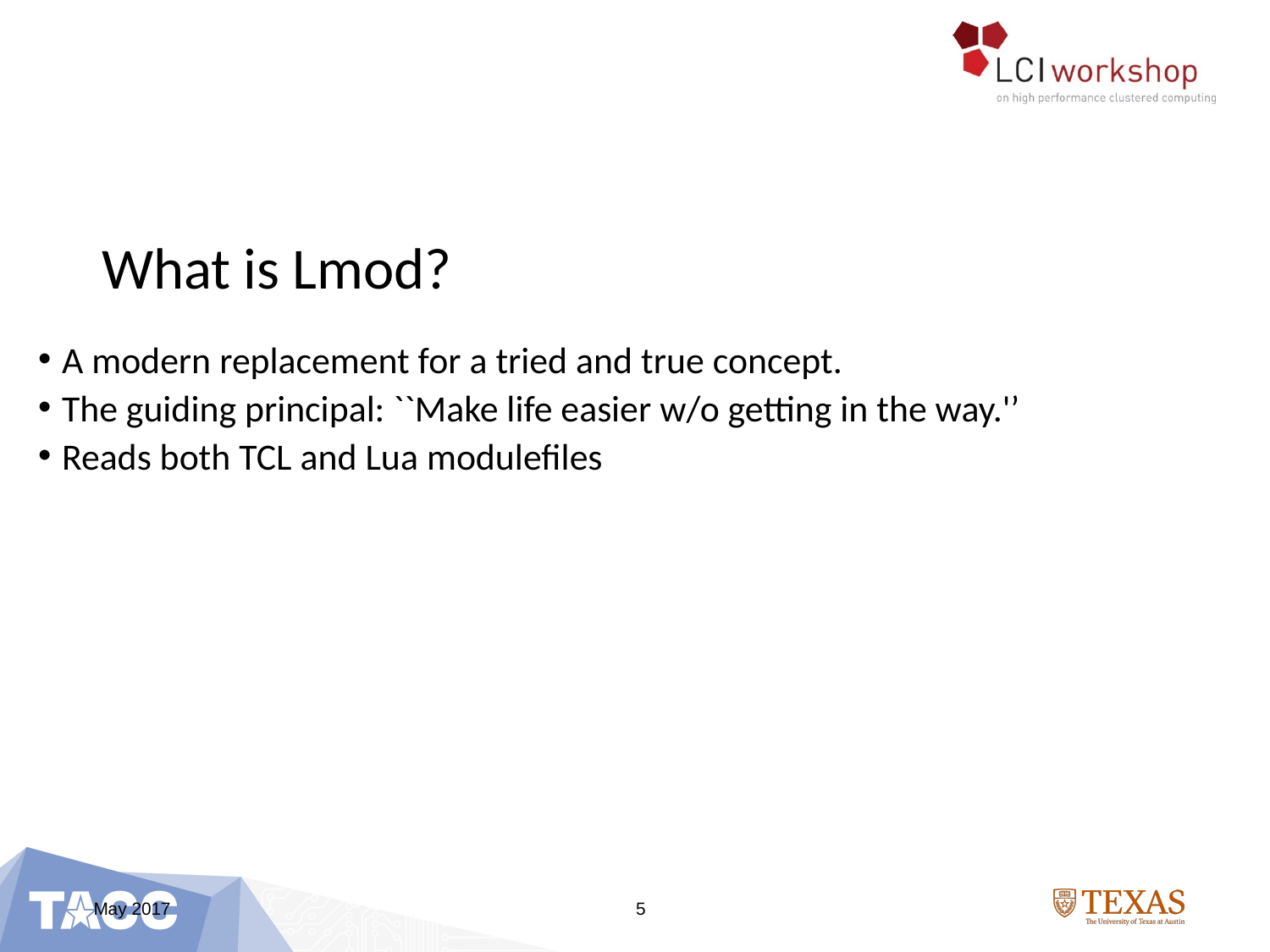

# What is Lmod?
A modern replacement for a tried and true concept.
The guiding principal: ``Make life easier w/o getting in the way.'’
Reads both TCL and Lua modulefiles
May 2017
5